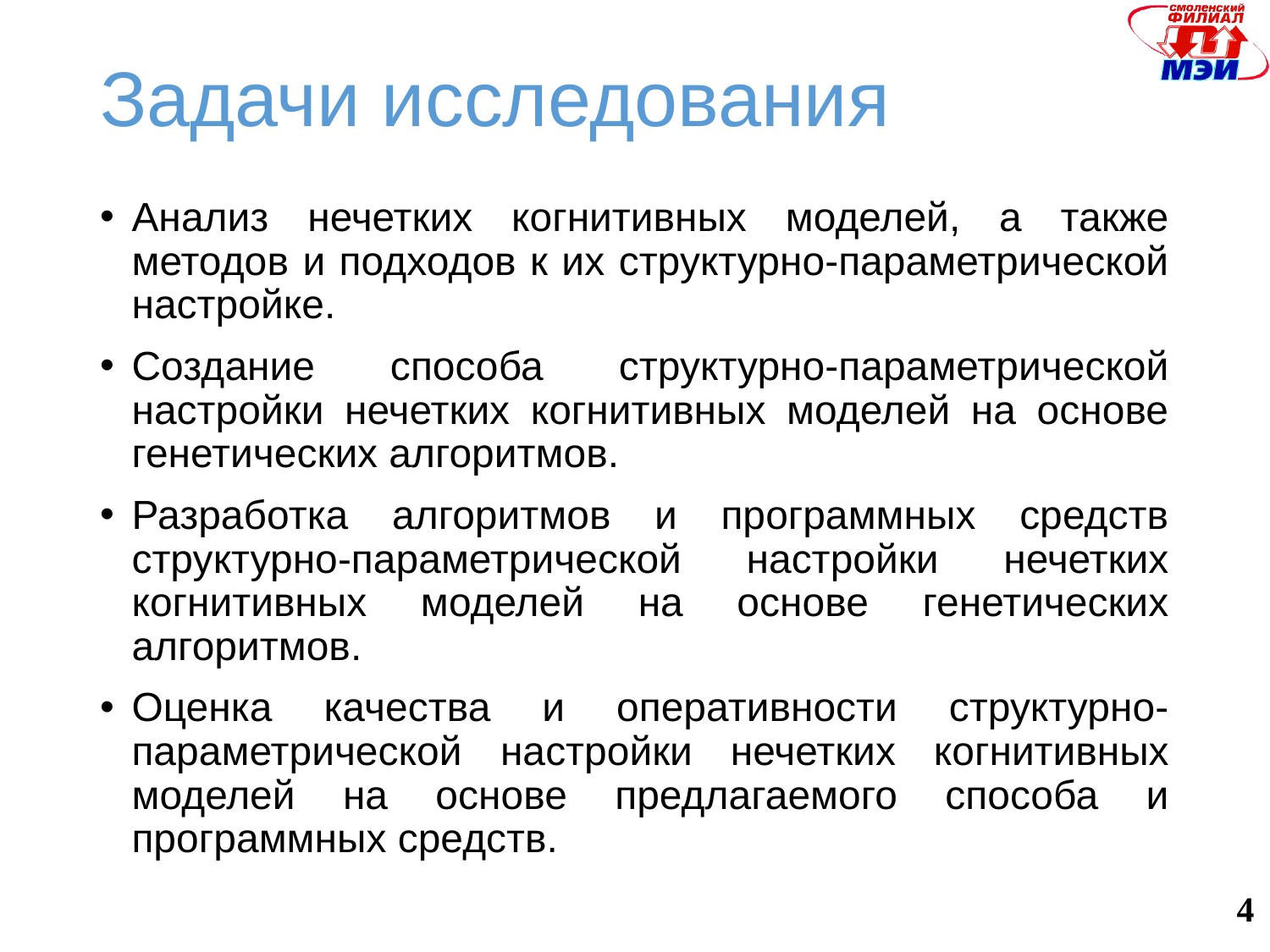

# Задачи исследования
Анализ нечетких когнитивных моделей, а также методов и подходов к их структурно-параметрической настройке.
Создание способа структурно-параметрической настройки нечетких когнитивных моделей на основе генетических алгоритмов.
Разработка алгоритмов и программных средств структурно-параметрической настройки нечетких когнитивных моделей на основе генетических алгоритмов.
Оценка качества и оперативности структурно-параметрической настройки нечетких когнитивных моделей на основе предлагаемого способа и программных средств.

4